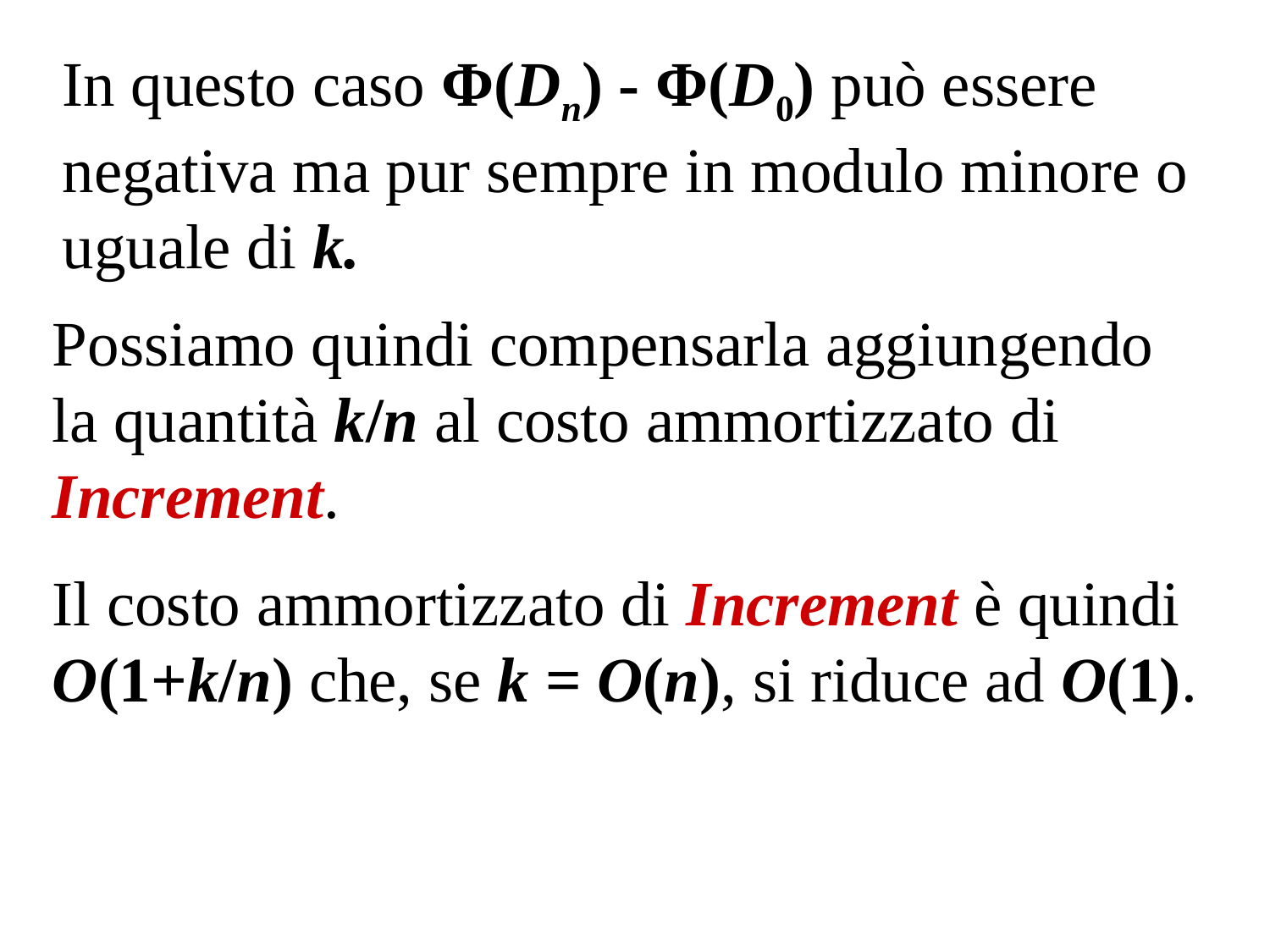

In questo caso Φ(Dn) - Φ(D0) può essere negativa ma pur sempre in modulo minore o uguale di k.
Possiamo quindi compensarla aggiungendo la quantità k/n al costo ammortizzato di Increment.
Il costo ammortizzato di Increment è quindi O(1+k/n) che, se k = O(n), si riduce ad O(1).